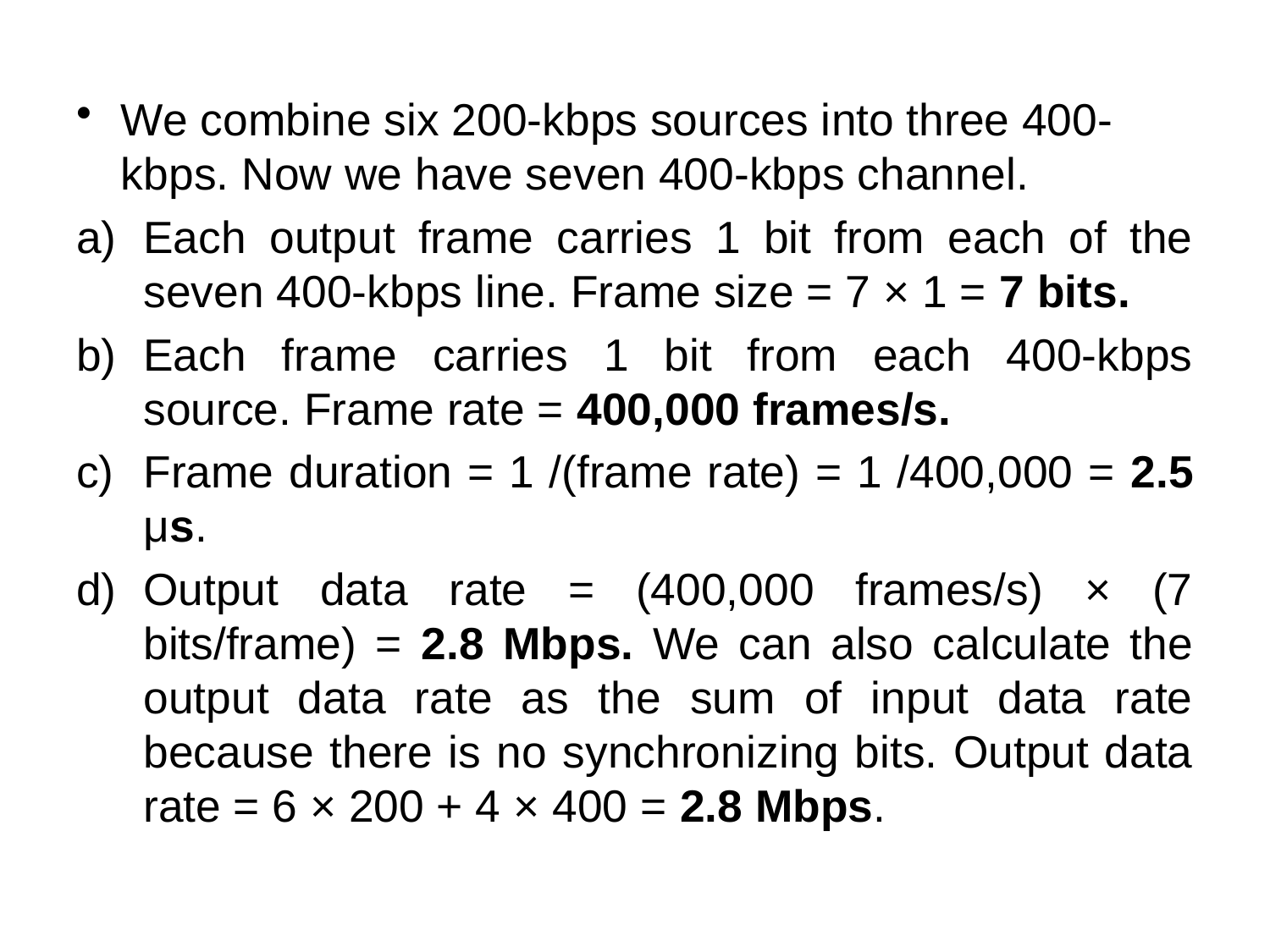

We combine six 200-kbps sources into three 400-kbps. Now we have seven 400-kbps channel.
Each output frame carries 1 bit from each of the seven 400-kbps line. Frame size = 7 × 1 = 7 bits.
Each frame carries 1 bit from each 400-kbps source. Frame rate = 400,000 frames/s.
Frame duration = 1 /(frame rate) = 1 /400,000 = 2.5 μs.
Output data rate = (400,000 frames/s) × (7 bits/frame) = 2.8 Mbps. We can also calculate the output data rate as the sum of input data rate because there is no synchronizing bits. Output data rate = 6 × 200 + 4 × 400 = 2.8 Mbps.